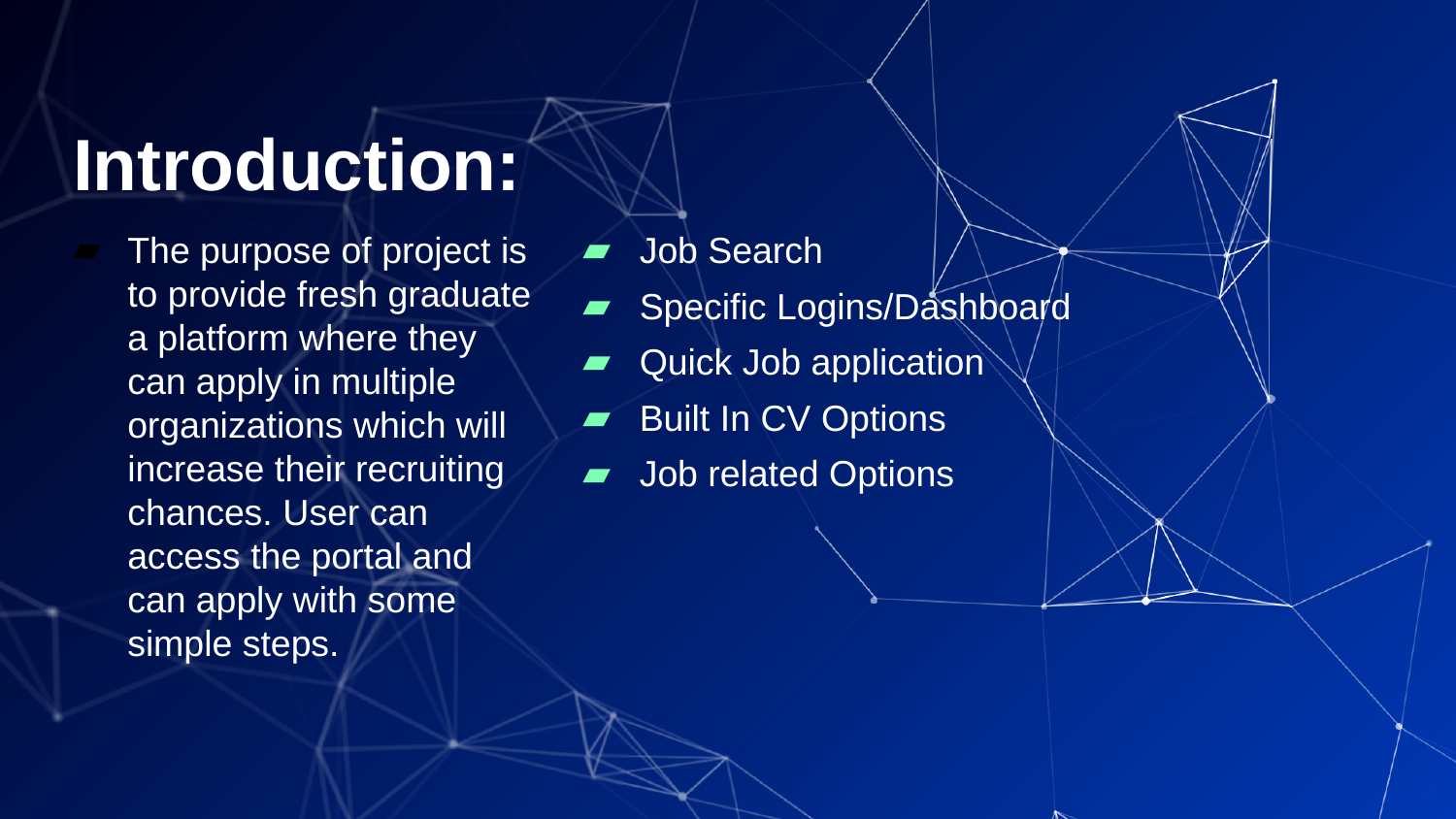

# Introduction:
The purpose of project is to provide fresh graduate a platform where they can apply in multiple organizations which will increase their recruiting chances. User can access the portal and can apply with some simple steps.
Job Search
Specific Logins/Dashboard
Quick Job application
Built In CV Options
Job related Options

2